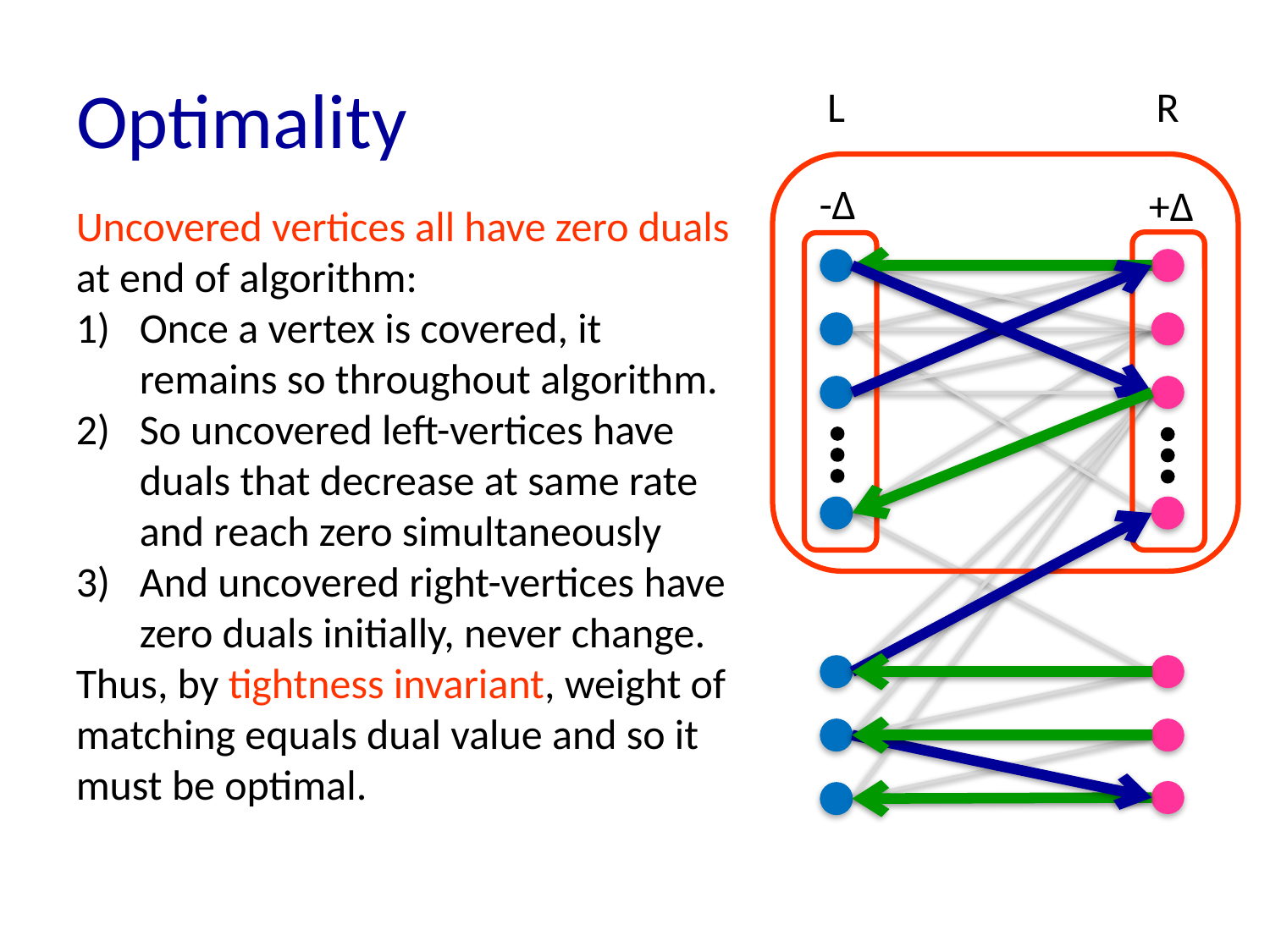

# Optimality
L
R

-Δ
+Δ
Uncovered vertices all have zero duals
at end of algorithm:
Once a vertex is covered, it remains so throughout algorithm.
So uncovered left-vertices have duals that decrease at same rate and reach zero simultaneously
And uncovered right-vertices have zero duals initially, never change.
Thus, by tightness invariant, weight of matching equals dual value and so it must be optimal.